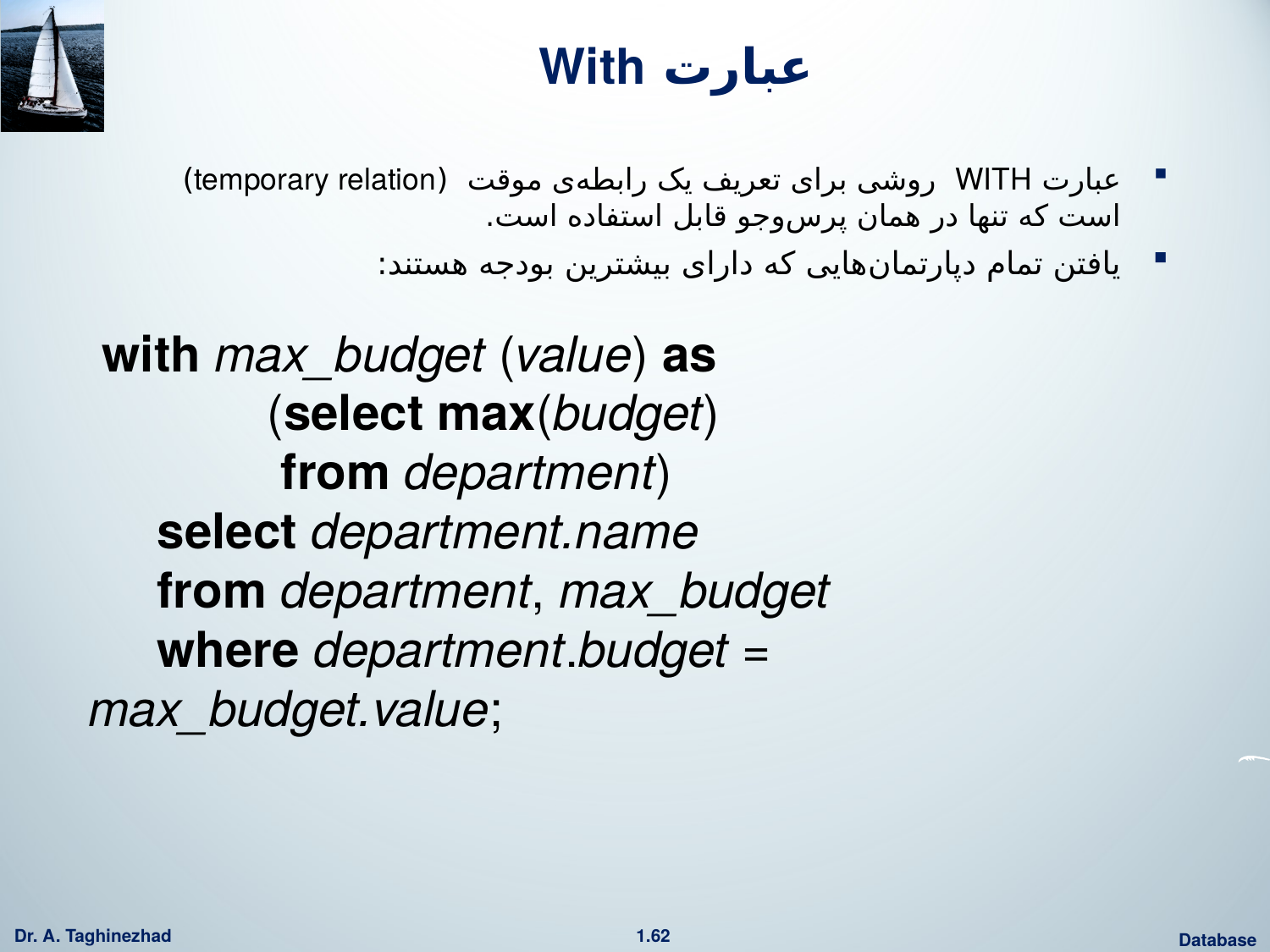

# عبارت With
عبارت WITH  روشی برای تعریف یک رابطه‌ی موقت  (temporary relation) است که تنها در همان پرس‌وجو قابل استفاده است.
یافتن تمام دپارتمان‌هایی که دارای بیشترین بودجه هستند:
 with max_budget (value) as
             (select max(budget)
              from department)
     select department.name
     from department, max_budget
     where department.budget = max_budget.value;